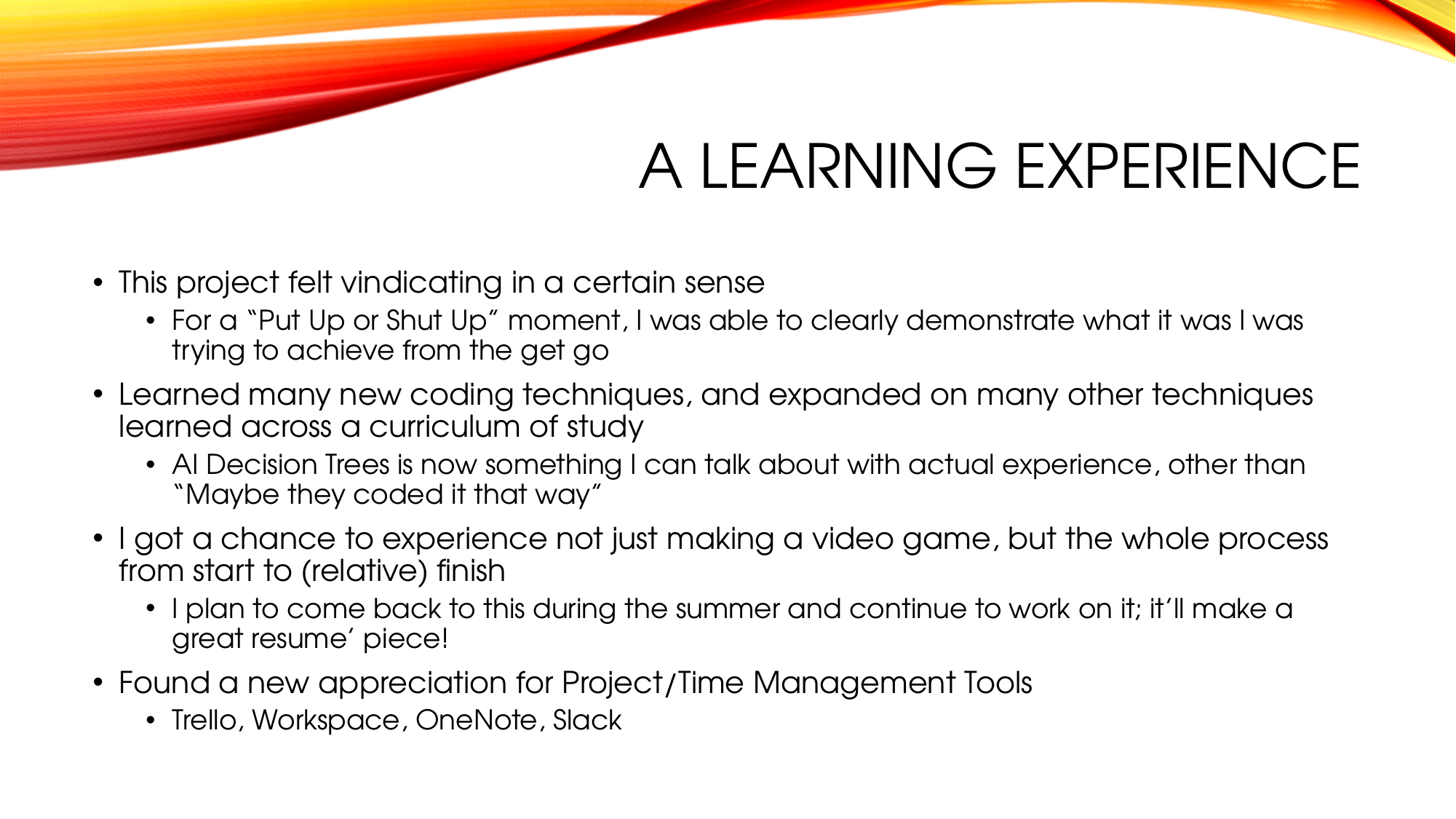

# A Learning Experience
This project felt vindicating in a certain sense
For a “Put Up or Shut Up” moment, I was able to clearly demonstrate what it was I was trying to achieve from the get go
Learned many new coding techniques, and expanded on many other techniques learned across a curriculum of study
AI Decision Trees is now something I can talk about with actual experience, other than “Maybe they coded it that way”
I got a chance to experience not just making a video game, but the whole process from start to (relative) finish
I plan to come back to this during the summer and continue to work on it; it’ll make a great resume’ piece!
Found a new appreciation for Project/Time Management Tools
Trello, Workspace, OneNote, Slack